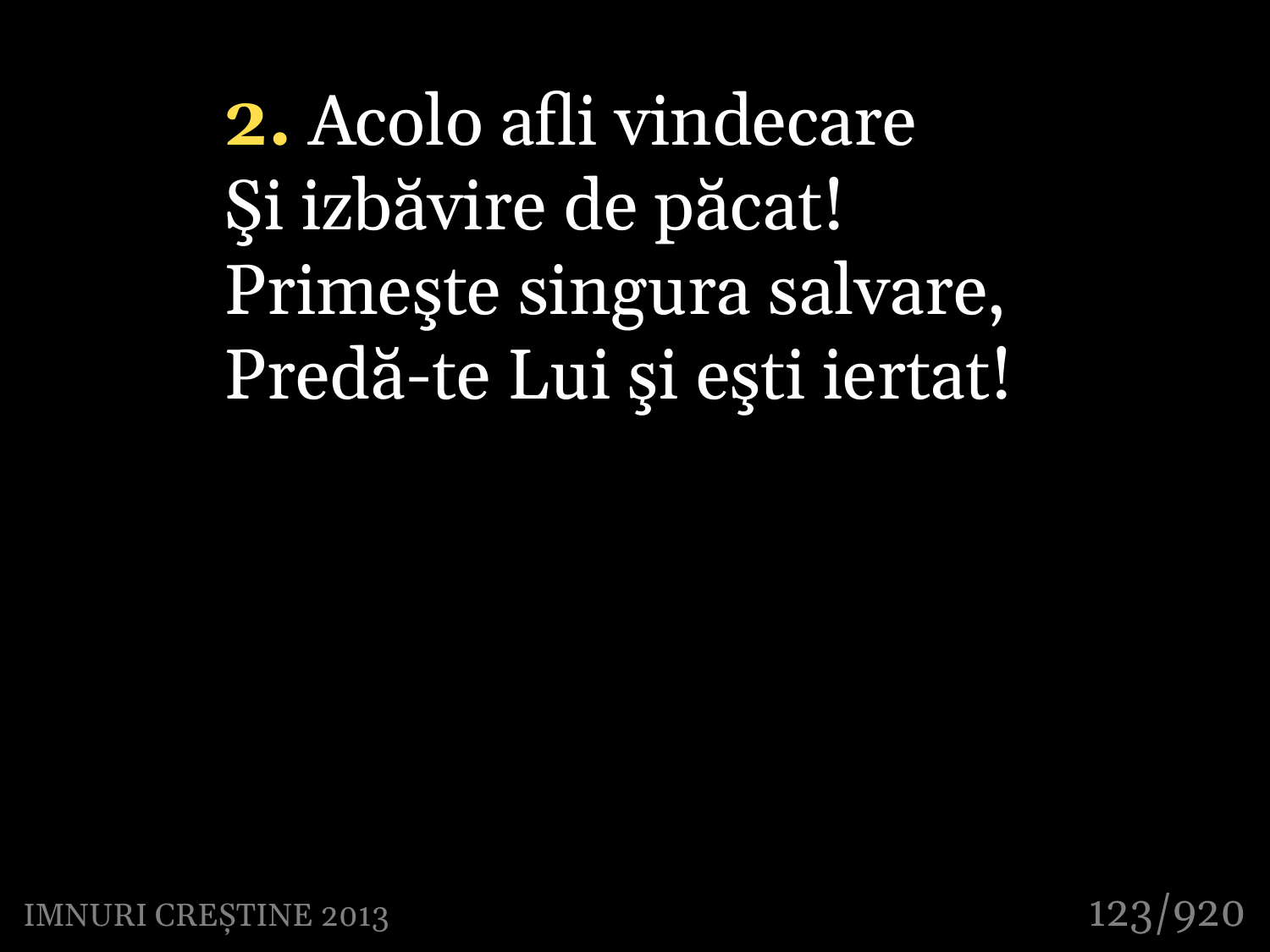

2. Acolo afli vindecare
Şi izbăvire de păcat!
Primeşte singura salvare,
Predă-te Lui şi eşti iertat!
123/920
IMNURI CREȘTINE 2013